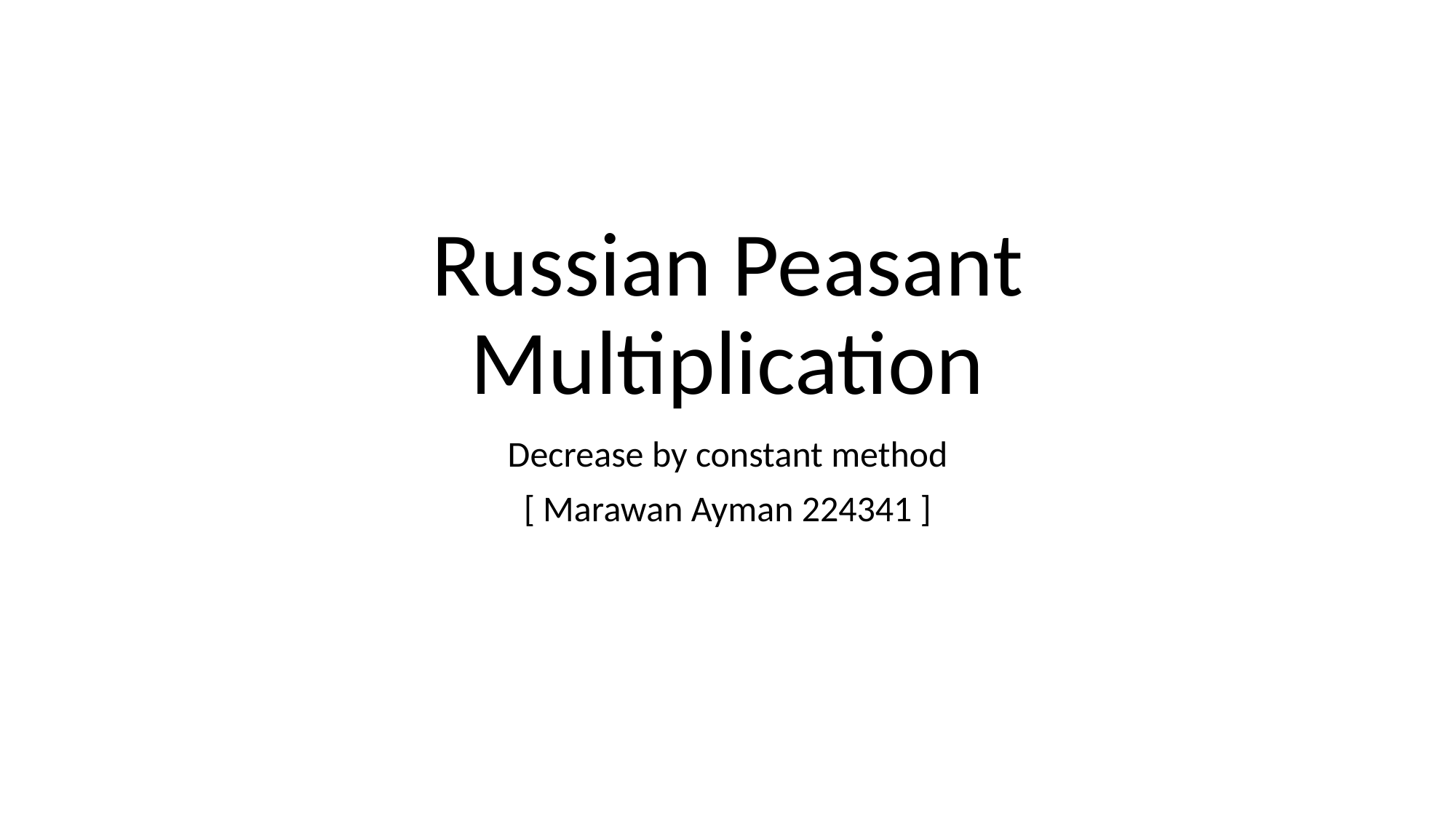

# Russian Peasant Multiplication
Decrease by constant method
[ Marawan Ayman 224341 ]